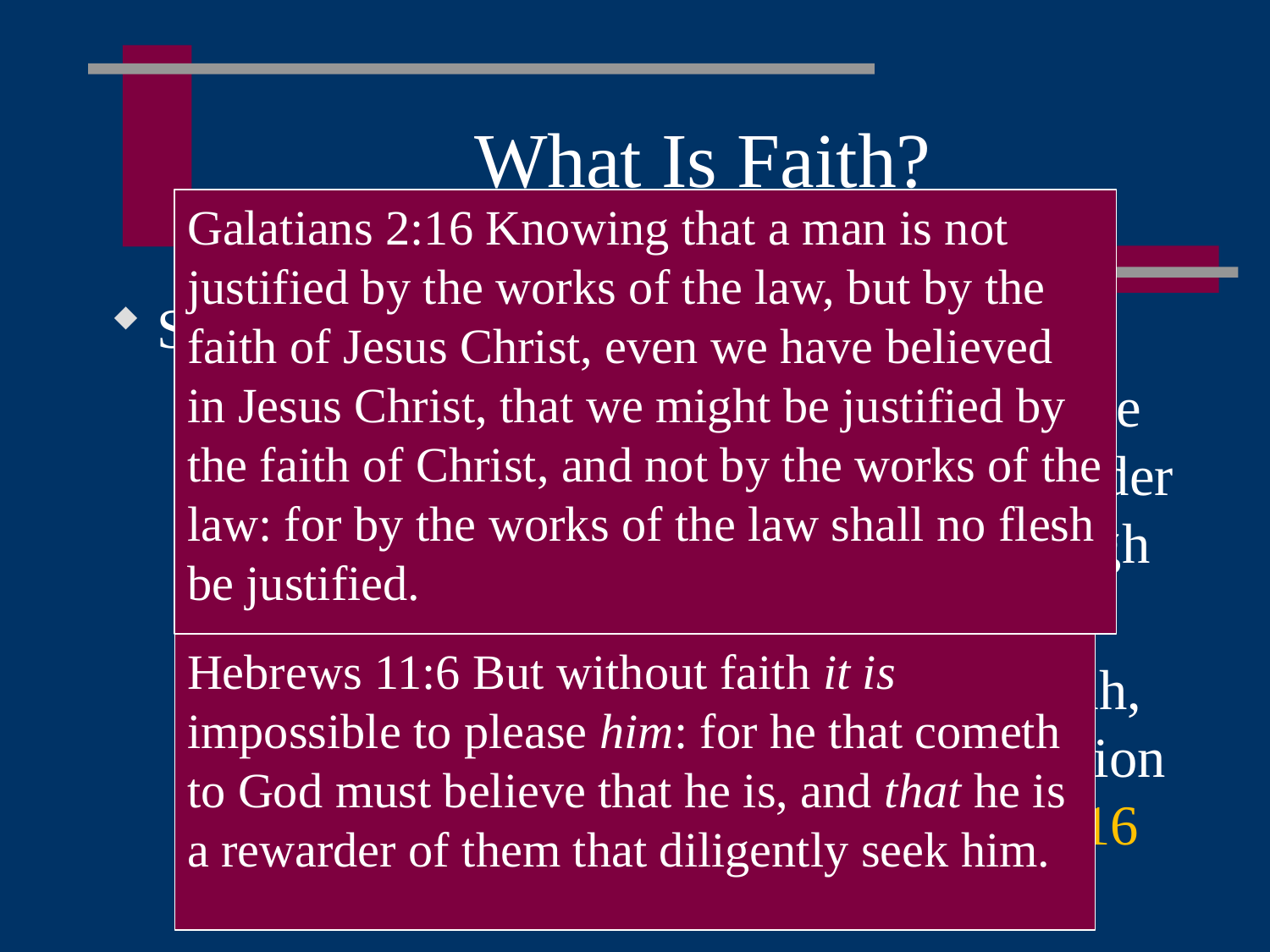

# What Is Faith?
Galatians 2:16 Knowing that a man is not
justified by the works of the law, but by the
faith of Jesus Christ, even we have believed
in Jesus Christ, that we might be justified by
the faith of Christ, and not by the works of the
law: for by the works of the law shall no flesh
be justified.
Subjective (the faith we have)
"the conviction that God exists and is the creator and ruler of all things, the provider and bestower of eternal salvation through Christ“ – Hebrews 11:6
"the conviction that Jesus is the Messiah, through whom we obtain eternal salvation in the kingdom of God“ – Galatians 2:16
Hebrews 11:6 But without faith it is
impossible to please him: for he that cometh
to God must believe that he is, and that he is
a rewarder of them that diligently seek him.